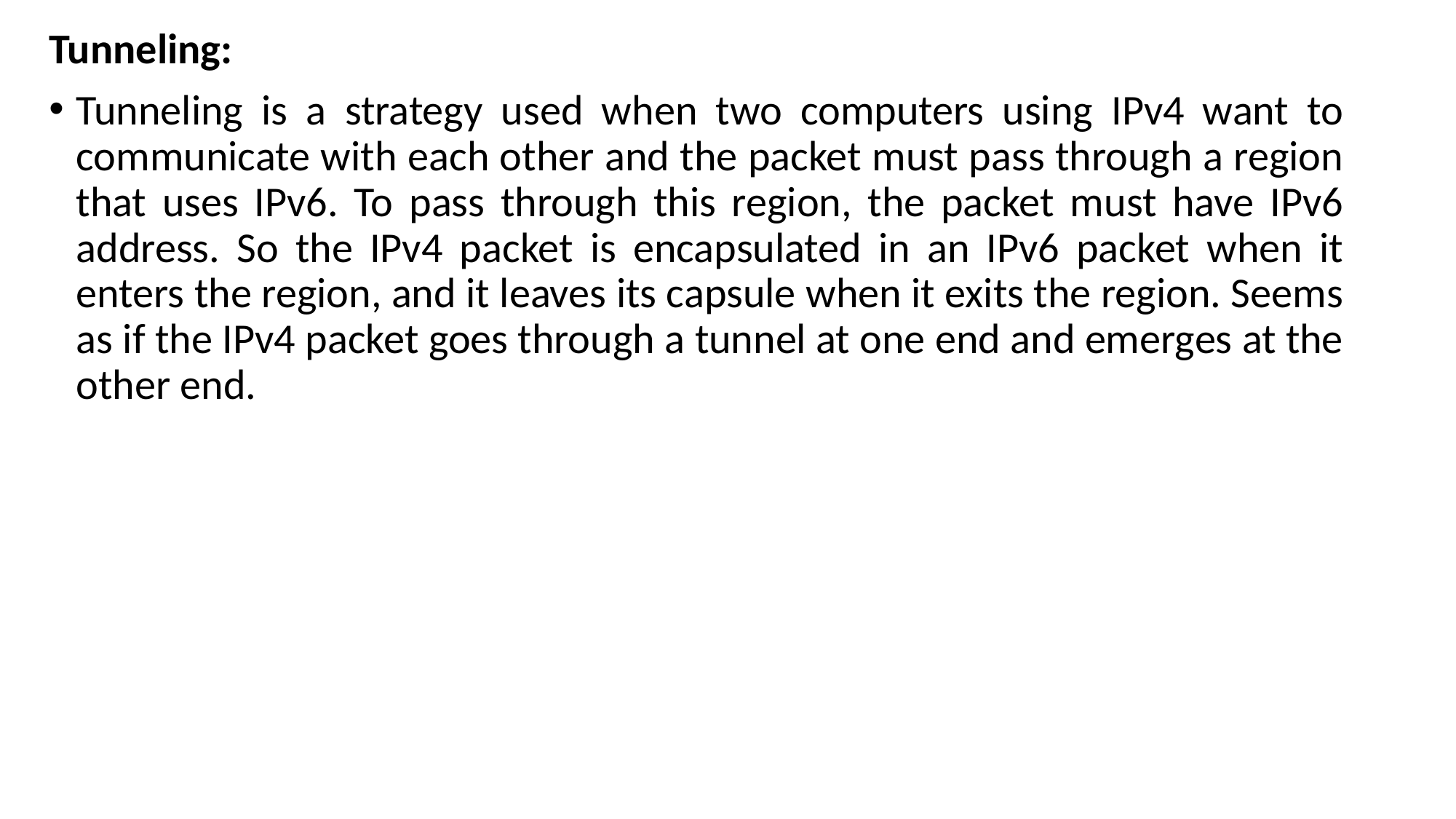

Tunneling:
Tunneling is a strategy used when two computers using IPv4 want to communicate with each other and the packet must pass through a region that uses IPv6. To pass through this region, the packet must have IPv6 address. So the IPv4 packet is encapsulated in an IPv6 packet when it enters the region, and it leaves its capsule when it exits the region. Seems as if the IPv4 packet goes through a tunnel at one end and emerges at the other end.